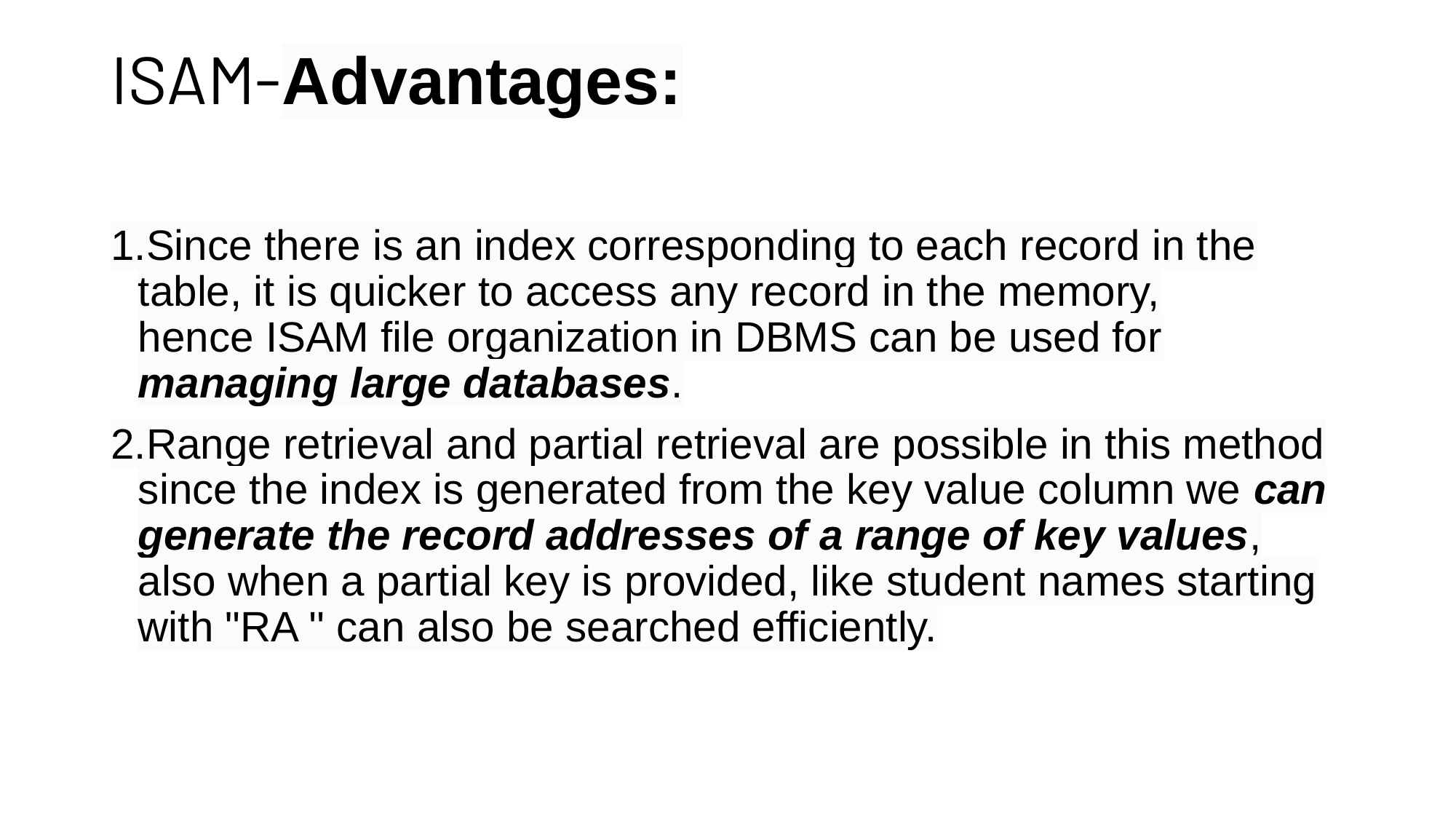

# ISAM-Advantages:
Since there is an index corresponding to each record in the table, it is quicker to access any record in the memory, hence ISAM file organization in DBMS can be used for managing large databases.
Range retrieval and partial retrieval are possible in this method since the index is generated from the key value column we can generate the record addresses of a range of key values, also when a partial key is provided, like student names starting with "RA '' can also be searched efficiently.